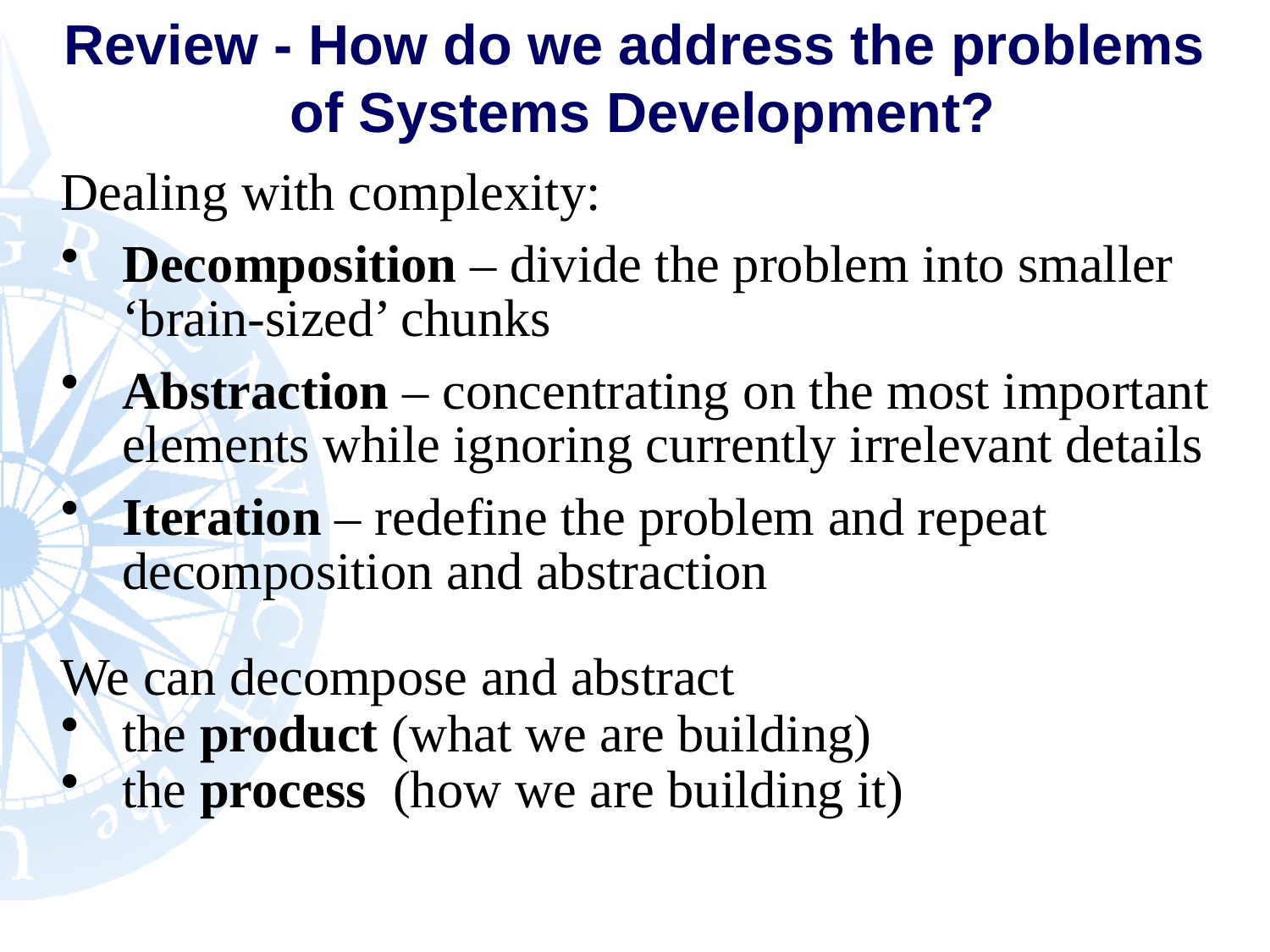

Review - How do we address the problems
 of Systems Development?
Dealing with complexity:
Decomposition – divide the problem into smaller ‘brain-sized’ chunks
Abstraction – concentrating on the most important elements while ignoring currently irrelevant details
Iteration – redefine the problem and repeat decomposition and abstraction

We can decompose and abstract
the product (what we are building)
the process  (how we are building it)